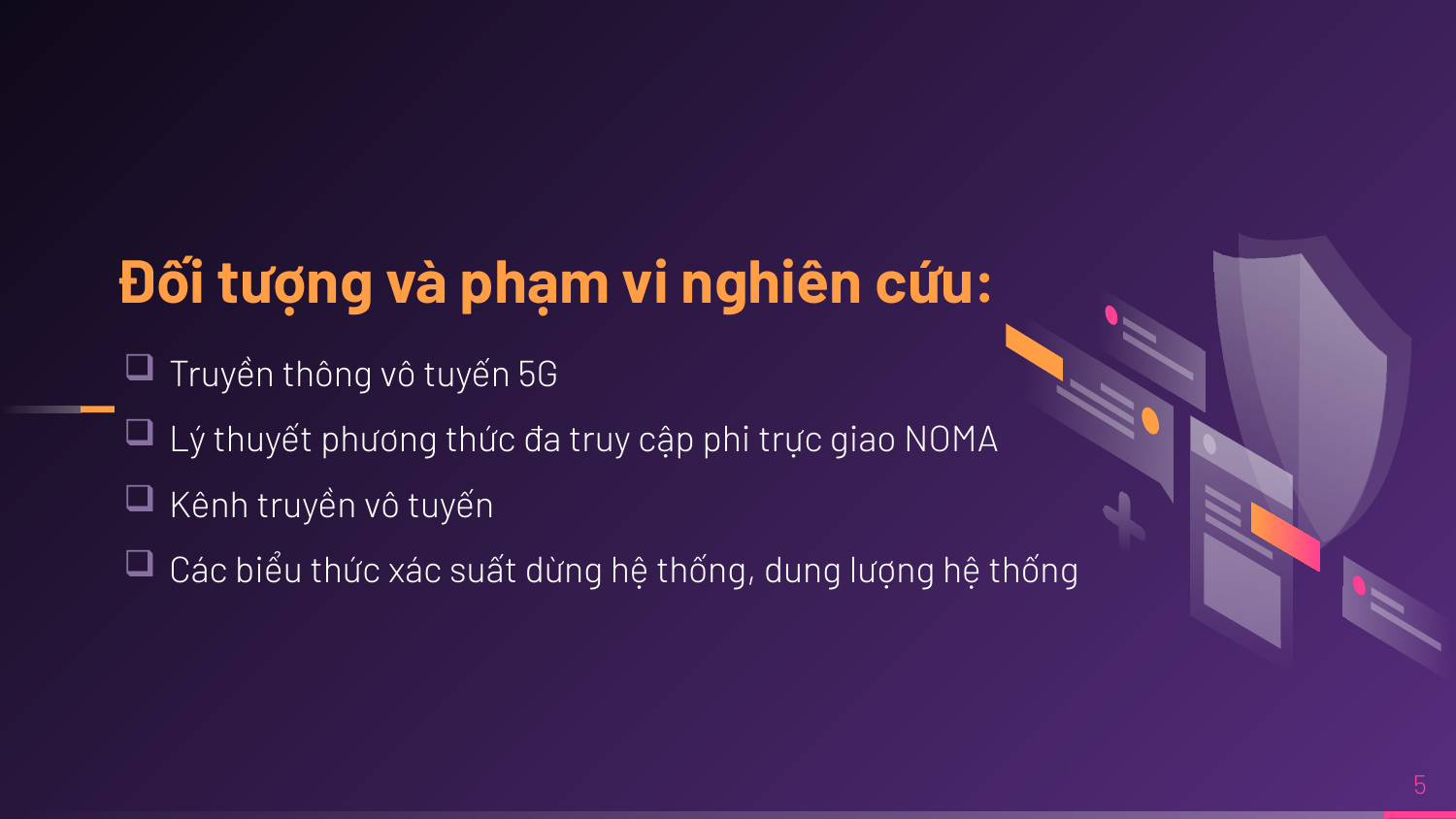

Đối tượng và phạm vi nghiên cứu:

Truyền thông vô tuyến 5G
Lý thuyết phương thức đa truy cập phi trực giao NOMA
Kênh truyền vô tuyến
Các biểu thức xác suất dừng hệ thống, dung lượng hệ thống

5